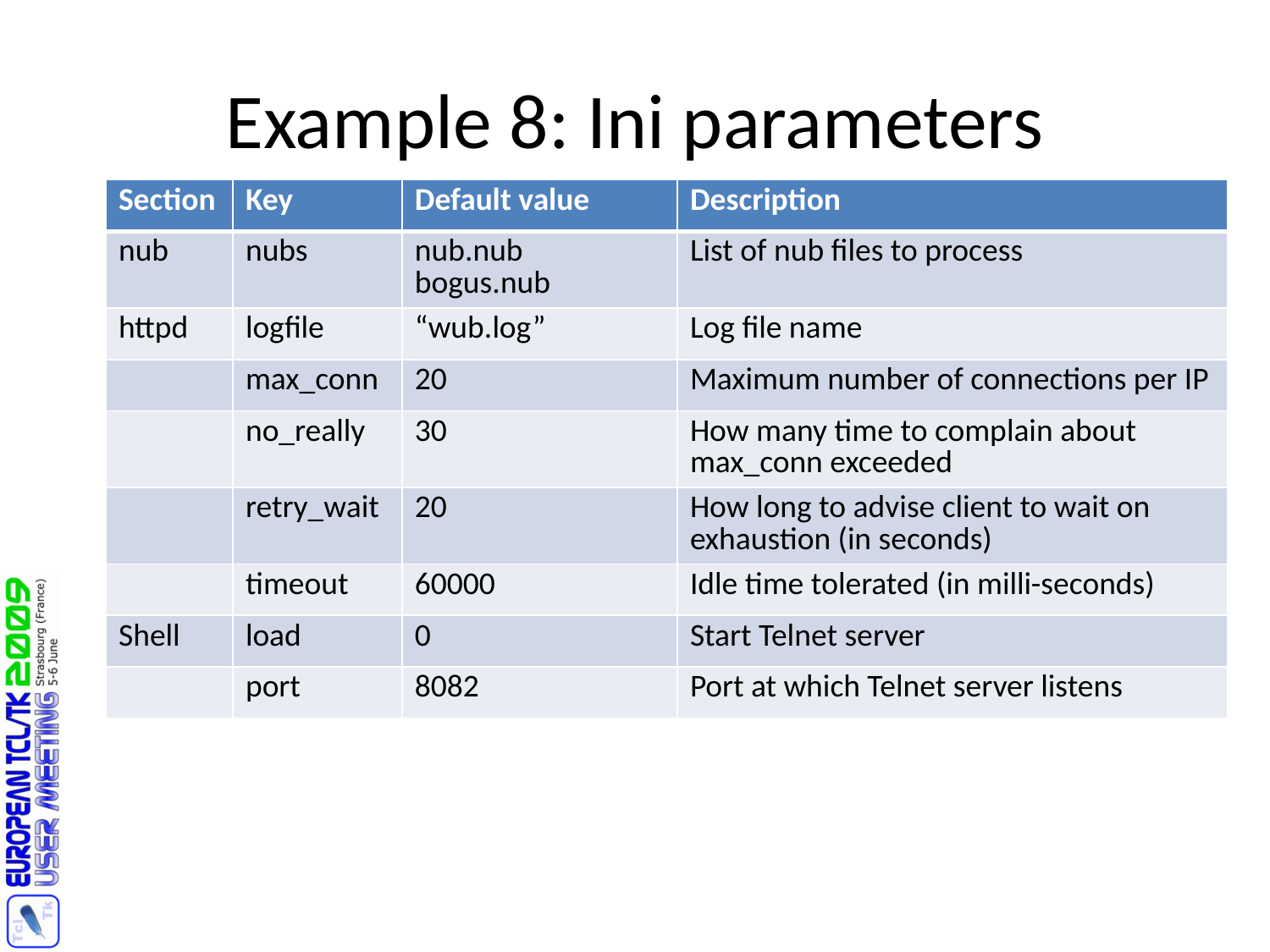

# Example 8: Ini parameters
| Section | Key | Default value | Description |
| --- | --- | --- | --- |
| nub | nubs | nub.nub bogus.nub | List of nub files to process |
| httpd | logfile | “wub.log” | Log file name |
|  | max\_conn | 20 | Maximum number of connections per IP |
|  | no\_really | 30 | How many time to complain about max\_conn exceeded |
|  | retry\_wait | 20 | How long to advise client to wait on exhaustion (in seconds) |
|  | timeout | 60000 | Idle time tolerated (in milli-seconds) |
| Shell | load | 0 | Start Telnet server |
|  | port | 8082 | Port at which Telnet server listens |